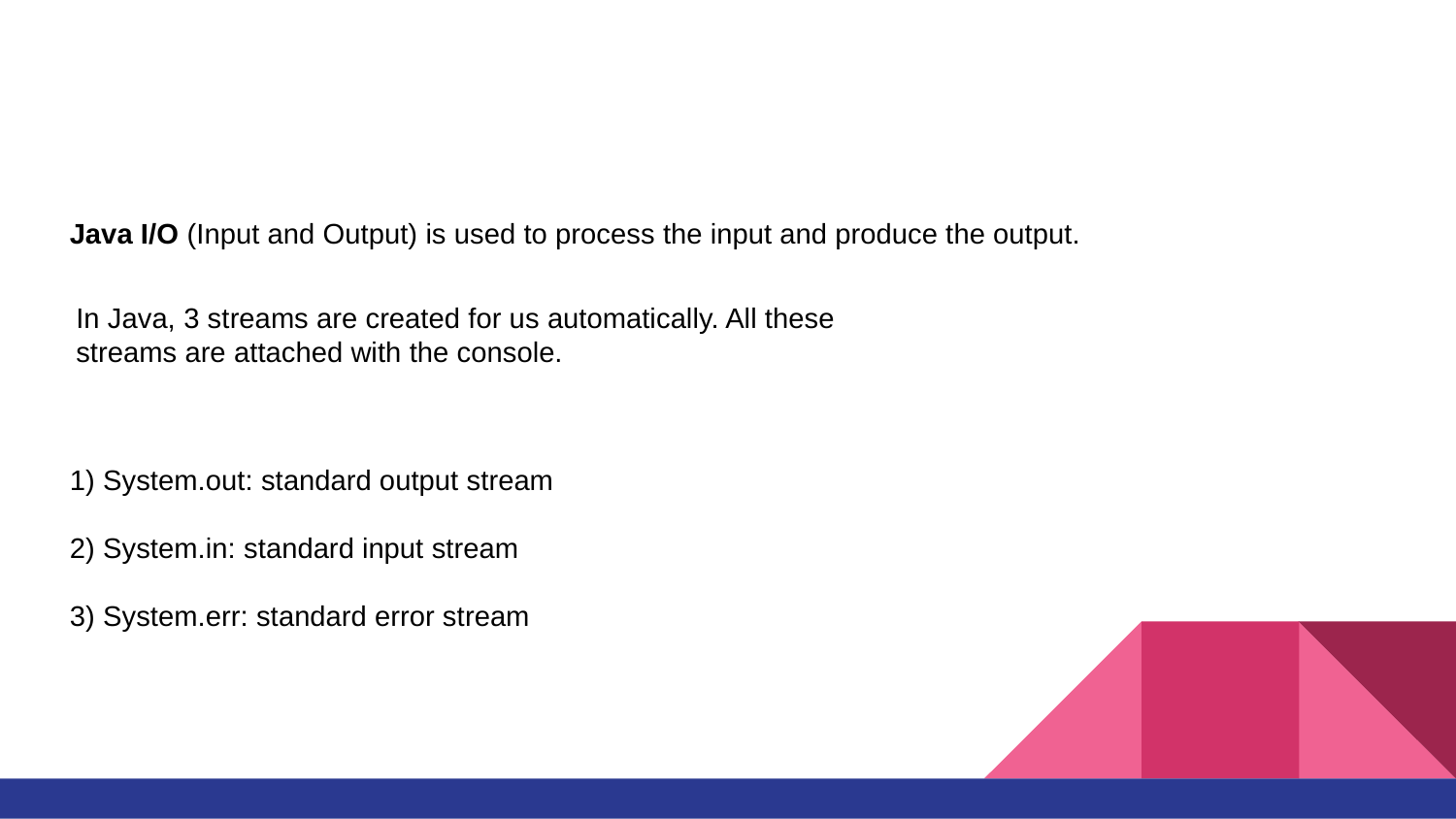

Java I/O (Input and Output) is used to process the input and produce the output.
In Java, 3 streams are created for us automatically. All these streams are attached with the console.
1) System.out: standard output stream

2) System.in: standard input stream

3) System.err: standard error stream